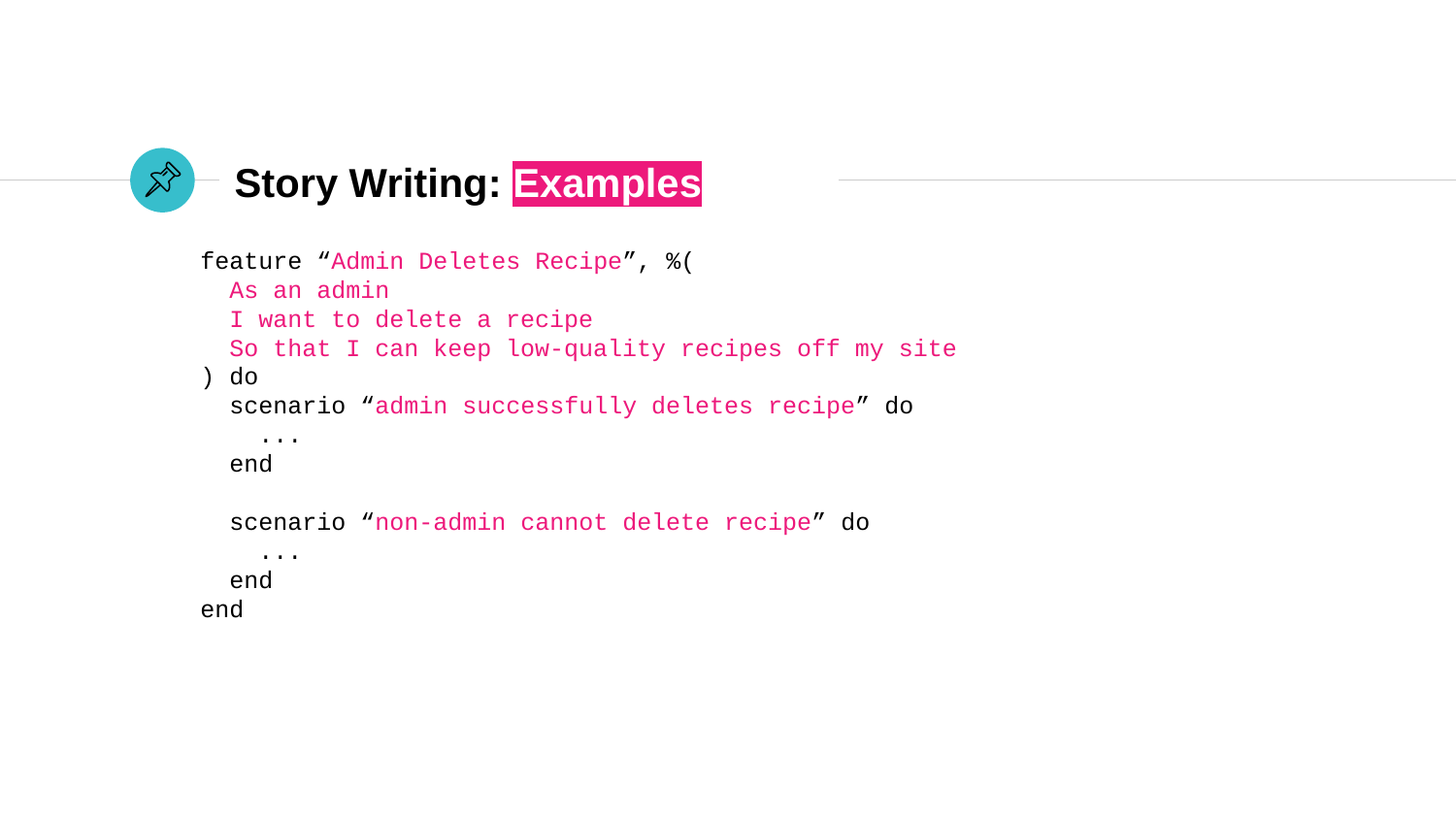

# Story Writing: Examples

feature “Admin Deletes Recipe”, %(
  As an admin
  I want to delete a recipe
  So that I can keep low-quality recipes off my site
) do
  scenario “admin successfully deletes recipe” do
    ...
  end

  scenario “non-admin cannot delete recipe” do
    ...
  end
end